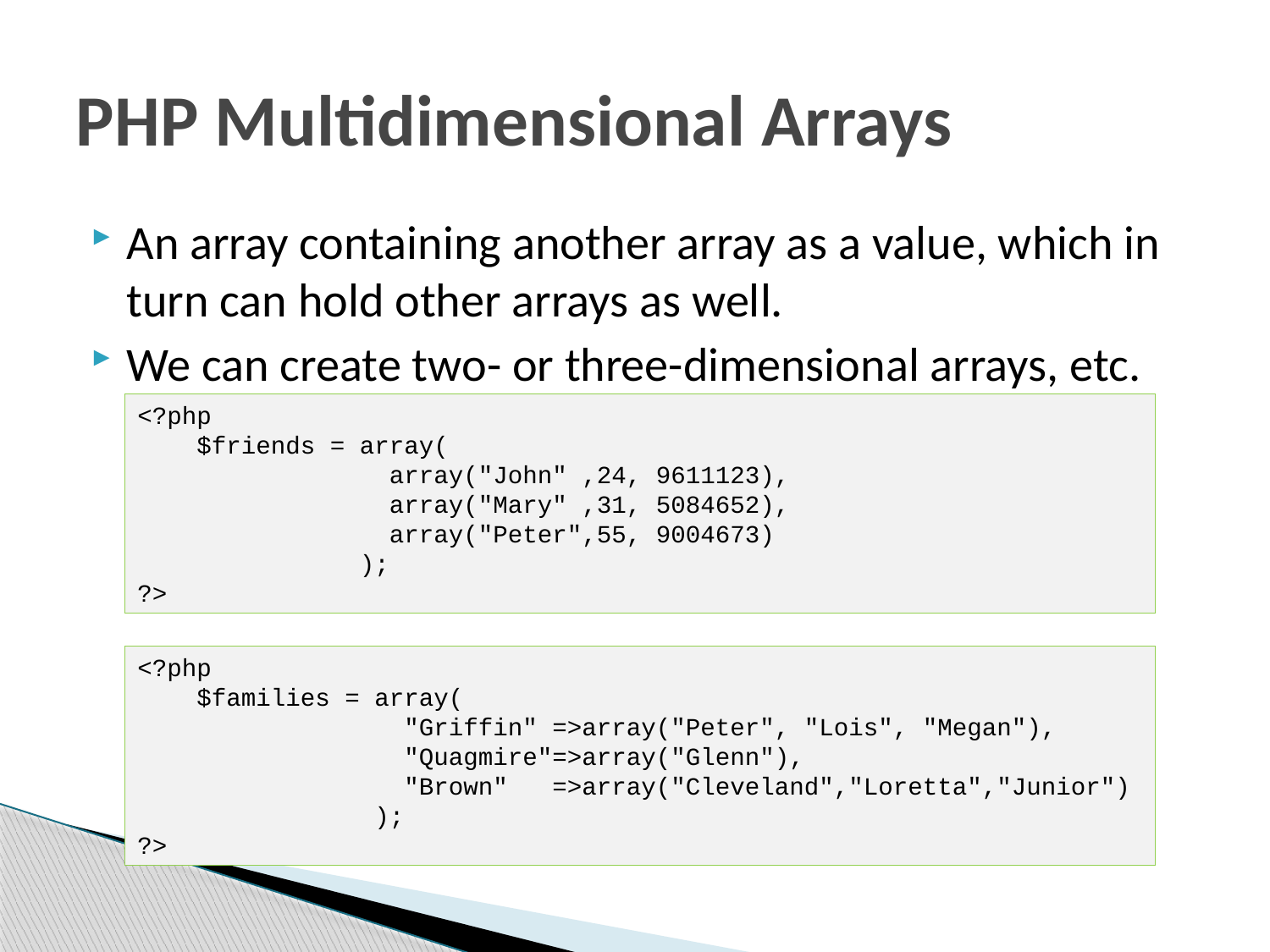

# PHP Multidimensional Arrays
An array containing another array as a value, which in turn can hold other arrays as well.
We can create two- or three-dimensional arrays, etc.

<?php
    $friends = array(
                 array("John" ,24, 9611123),
                 array("Mary" ,31, 5084652),
                 array("Peter",55, 9004673)
               );
?>
<?php
    $families = array(
                  "Griffin" =>array("Peter", "Lois", "Megan"),
                  "Quagmire"=>array("Glenn"),
                  "Brown"   =>array("Cleveland","Loretta","Junior")
                );
?>